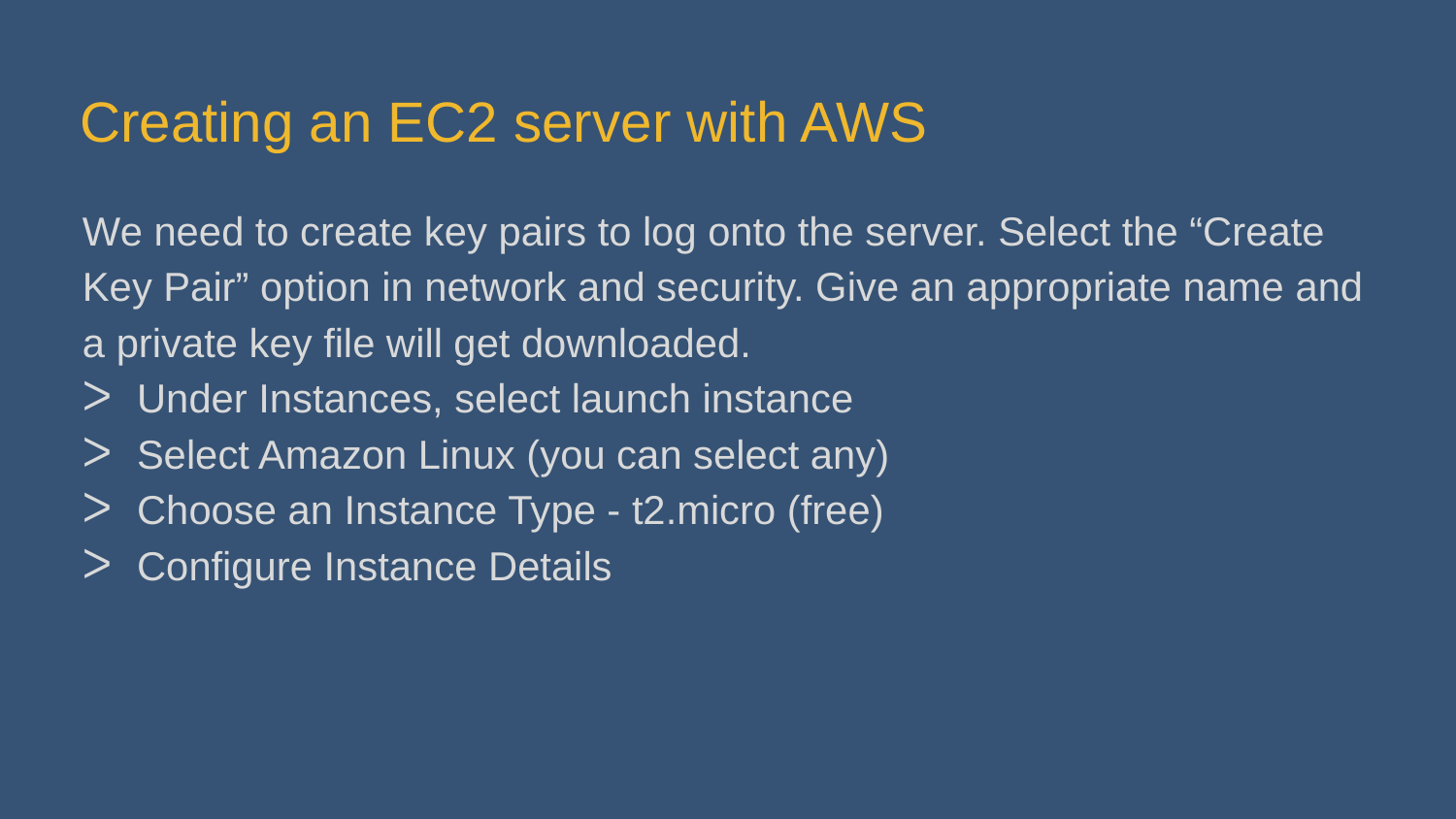

# Creating an EC2 server with AWS
We need to create key pairs to log onto the server. Select the “Create Key Pair” option in network and security. Give an appropriate name and a private key file will get downloaded.
Under Instances, select launch instance
Select Amazon Linux (you can select any)
Choose an Instance Type - t2.micro (free)
Configure Instance Details